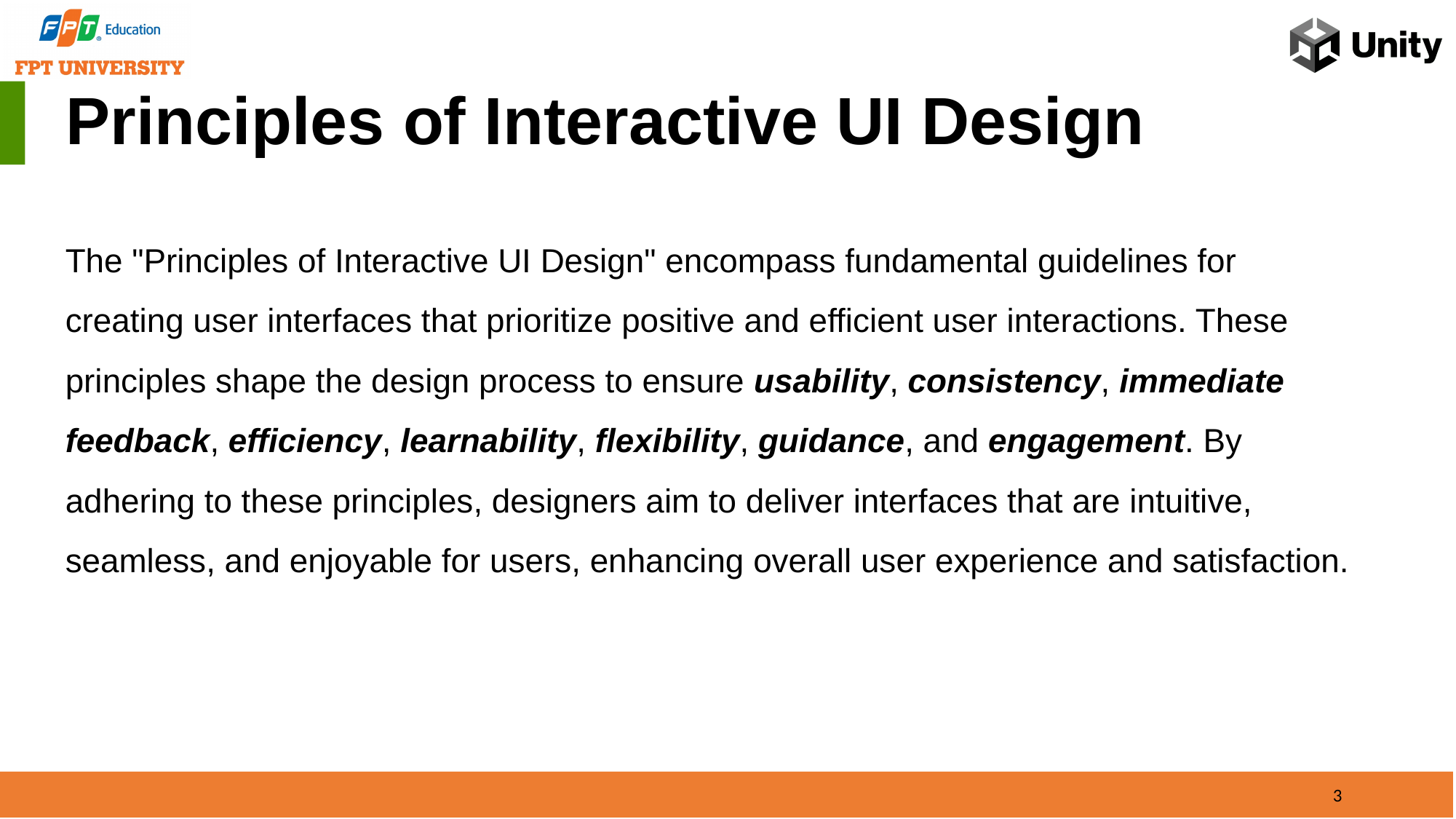

Principles of Interactive UI Design

The "Principles of Interactive UI Design" encompass fundamental guidelines for creating user interfaces that prioritize positive and efficient user interactions. These principles shape the design process to ensure usability, consistency, immediate feedback, efficiency, learnability, flexibility, guidance, and engagement. By adhering to these principles, designers aim to deliver interfaces that are intuitive, seamless, and enjoyable for users, enhancing overall user experience and satisfaction.
3